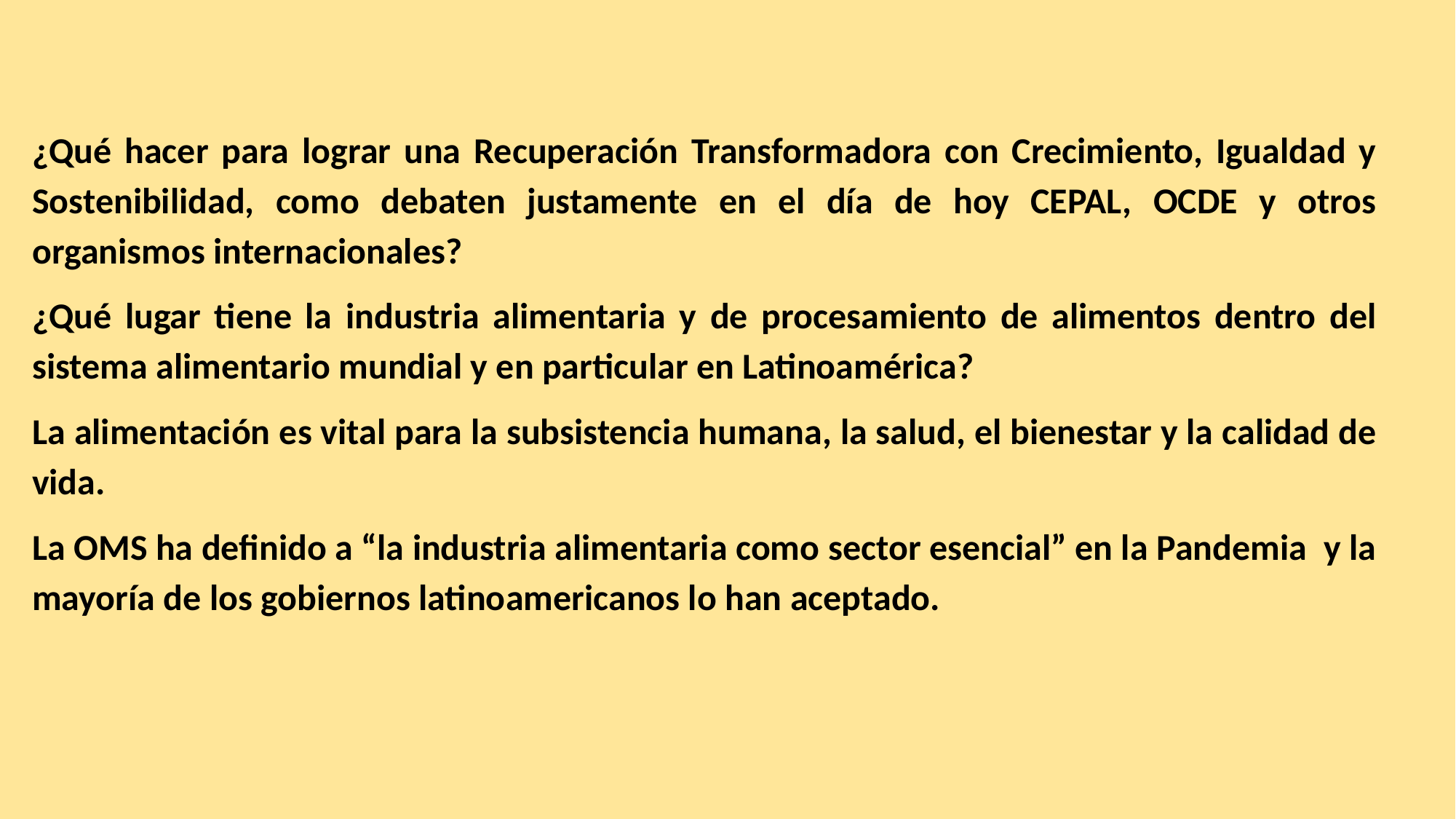

¿Qué hacer para lograr una Recuperación Transformadora con Crecimiento, Igualdad y Sostenibilidad, como debaten justamente en el día de hoy CEPAL, OCDE y otros organismos internacionales?
¿Qué lugar tiene la industria alimentaria y de procesamiento de alimentos dentro del sistema alimentario mundial y en particular en Latinoamérica?
La alimentación es vital para la subsistencia humana, la salud, el bienestar y la calidad de vida.
La OMS ha definido a “la industria alimentaria como sector esencial” en la Pandemia  y la mayoría de los gobiernos latinoamericanos lo han aceptado.